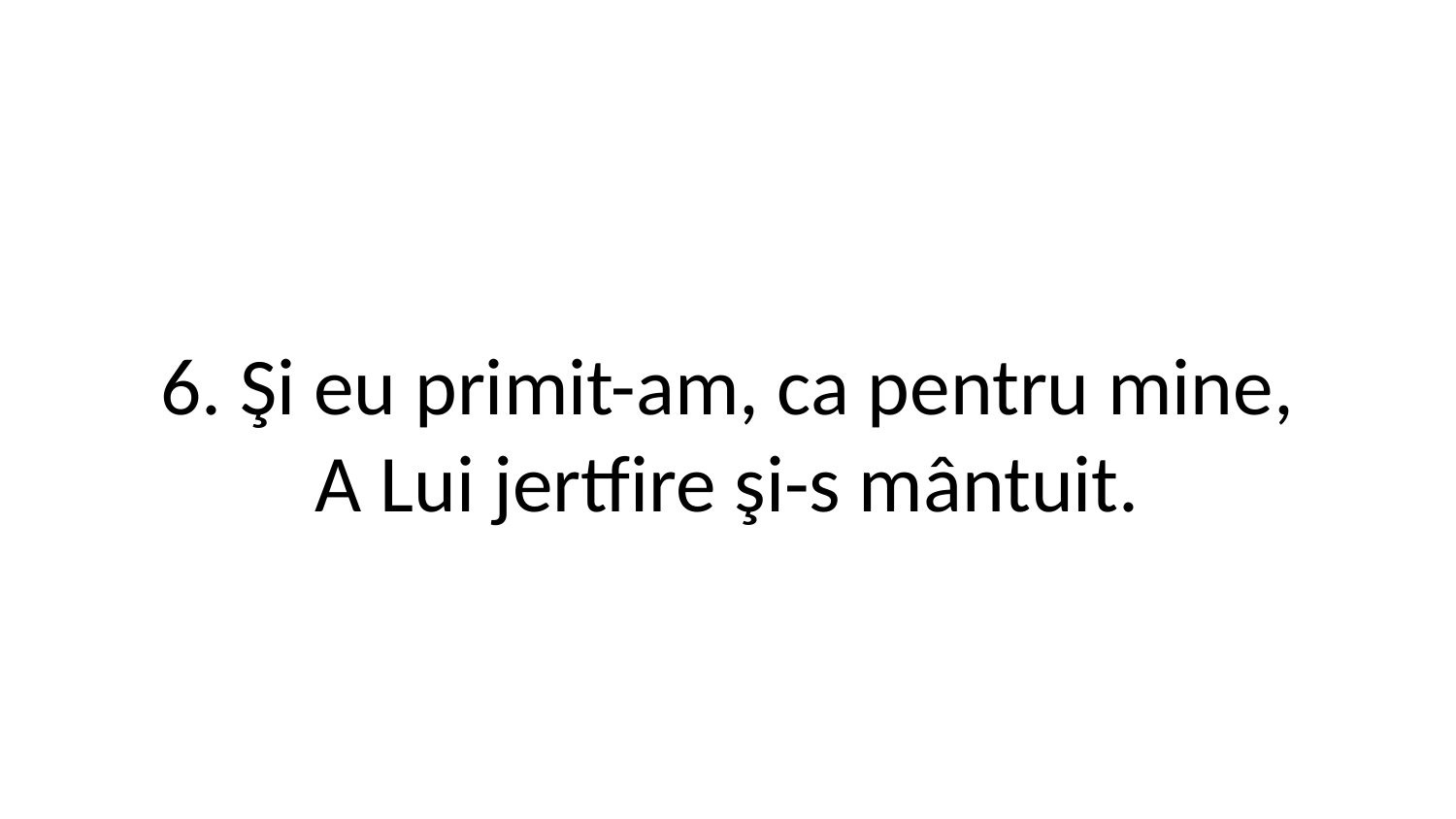

6. Şi eu primit-am, ca pentru mine,
A Lui jertfire şi-s mântuit.